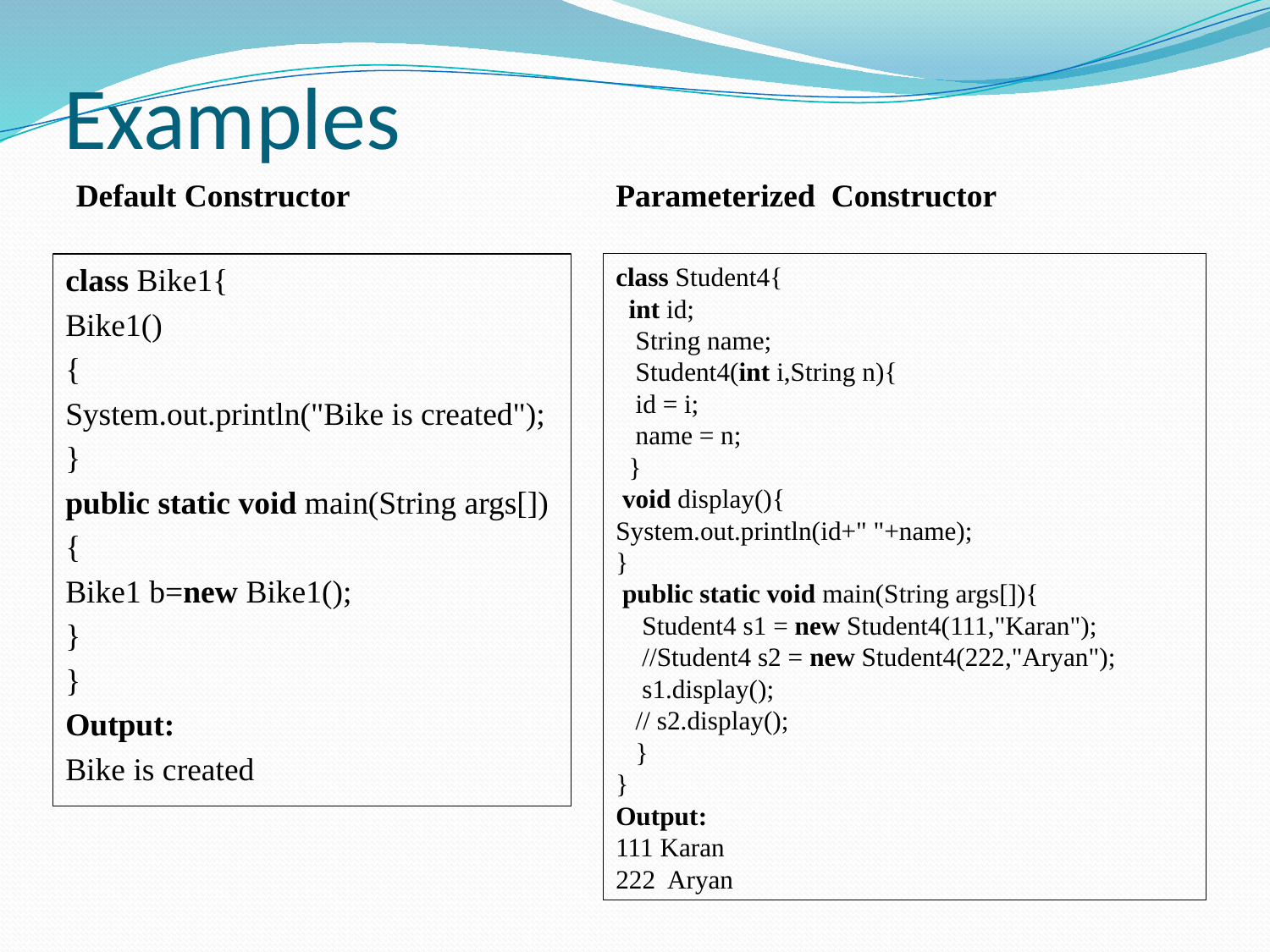

# Examples
Default Constructor
Parameterized  Constructor
class Bike1{
Bike1()
{
System.out.println("Bike is created");
}
public static void main(String args[])
{
Bike1 b=new Bike1();
}
}
Output:
Bike is created
class Student4{
  int id;
   String name;
   Student4(int i,String n){
   id = i;
   name = n;
  }
 void display(){
System.out.println(id+" "+name);
}
 public static void main(String args[]){
    Student4 s1 = new Student4(111,"Karan");
    //Student4 s2 = new Student4(222,"Aryan");
    s1.display();
   // s2.display();
   }
}
Output:
111 Karan
222  Aryan